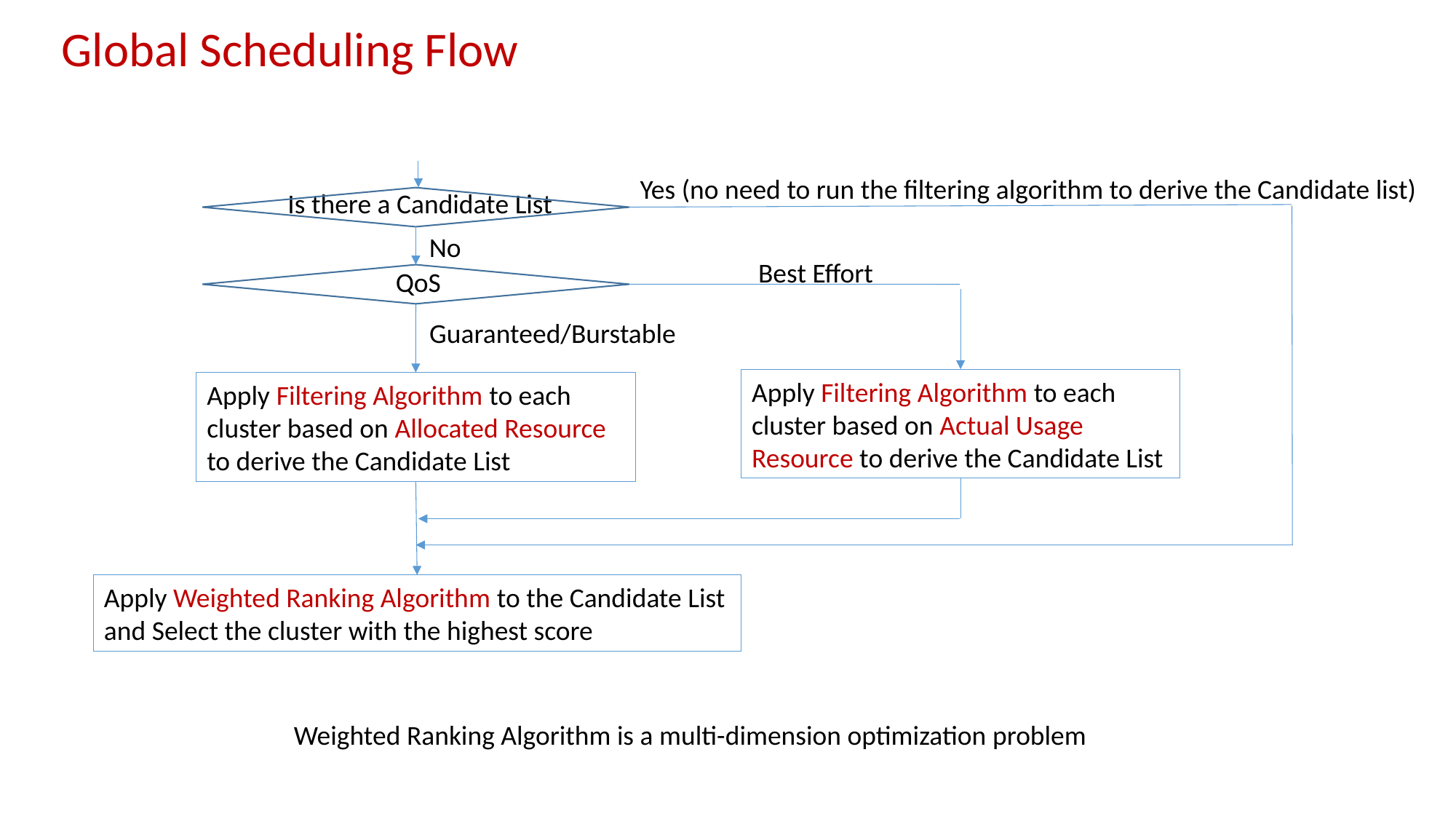

Global Scheduling Flow
Yes (no need to run the filtering algorithm to derive the Candidate list)
Is there a Candidate List

No
Best Effort

QoS
Guaranteed/Burstable
Apply Filtering Algorithm to each cluster based on Actual Usage Resource to derive the Candidate List
Apply Filtering Algorithm to each cluster based on Allocated Resource to derive the Candidate List
Apply Weighted Ranking Algorithm to the Candidate List and Select the cluster with the highest score
Weighted Ranking Algorithm is a multi-dimension optimization problem